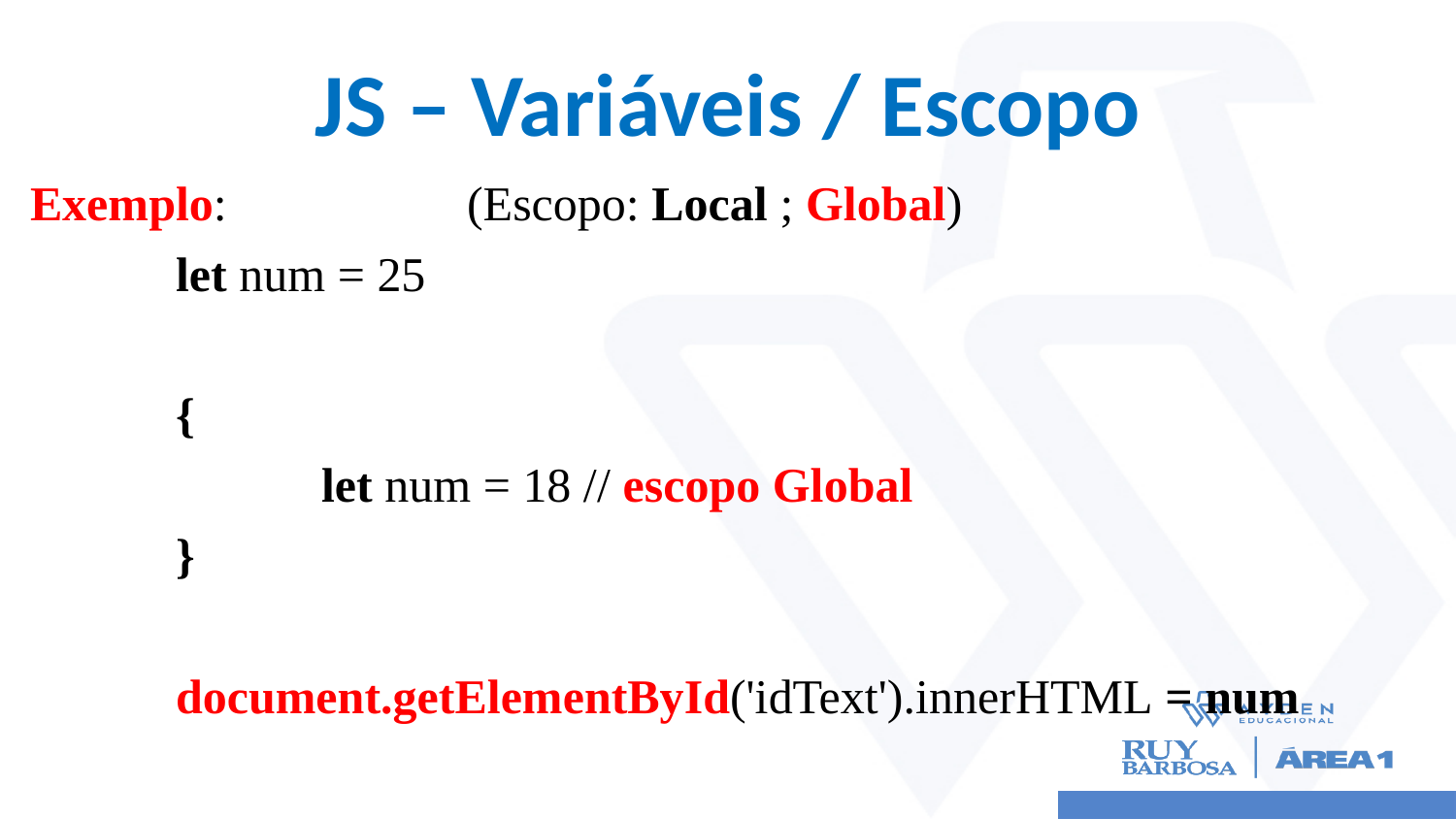

# JS – Variáveis / Escopo
Exemplo:		(Escopo: Local ; Global)
	let num = 25

	{
		let num = 18 // escopo Global
	}

	document.getElementById('idText').innerHTML = num